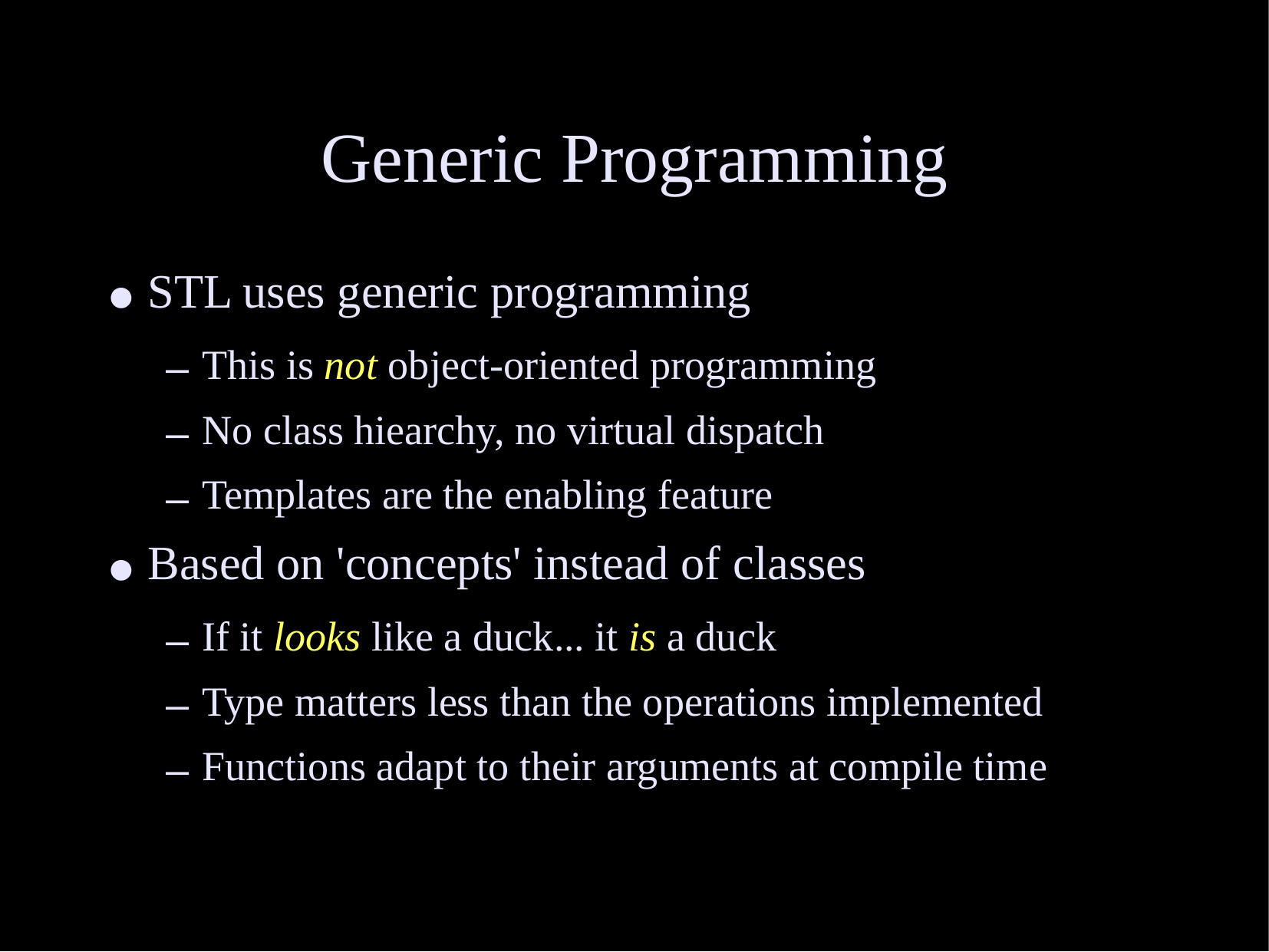

# Generic Programming
STL uses generic programming
This is not object-oriented programming
No class hiearchy, no virtual dispatch
Templates are the enabling feature
Based on 'concepts' instead of classes
If it looks like a duck... it is a duck
Type matters less than the operations implemented
Functions adapt to their arguments at compile time